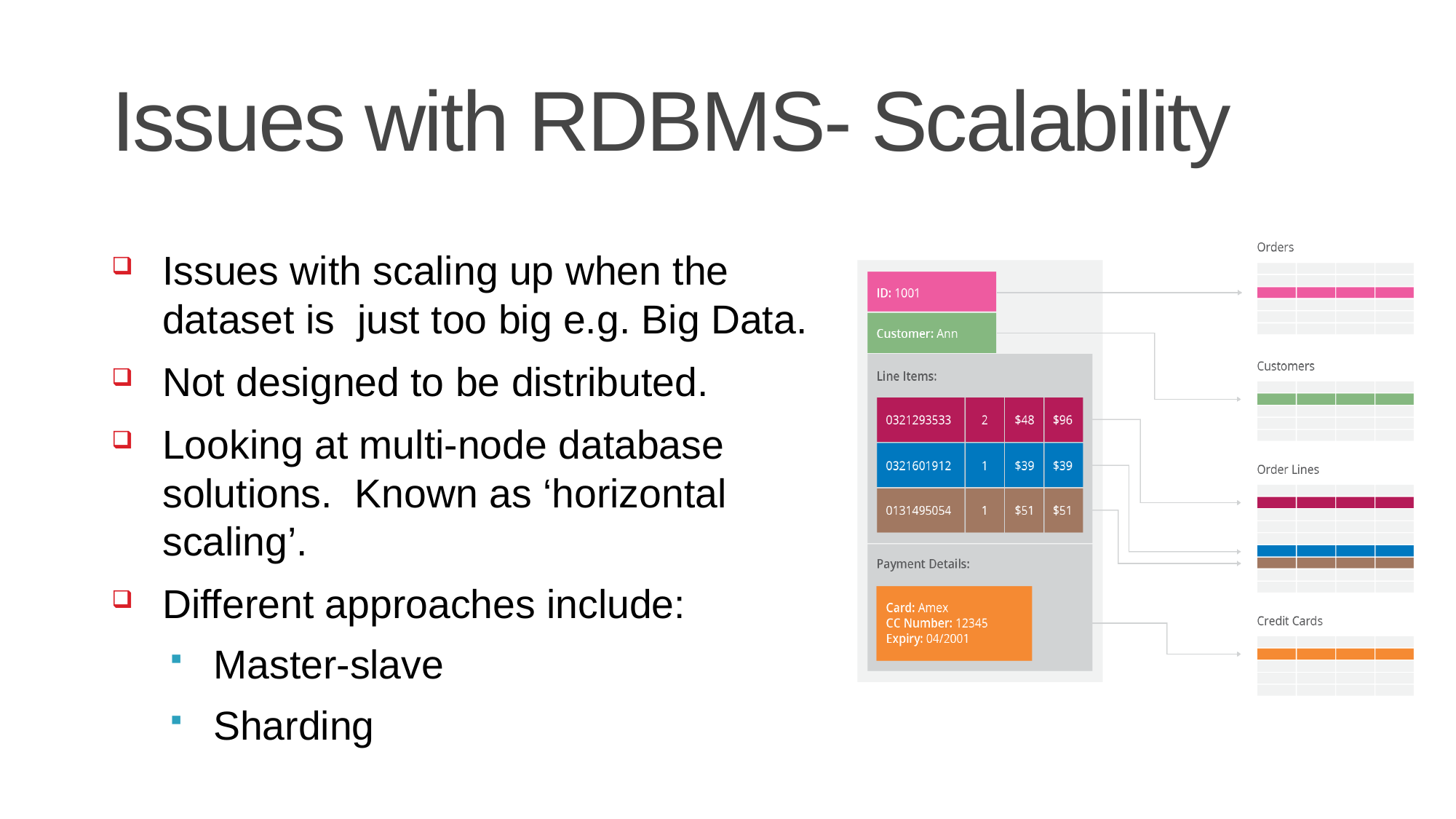

# Issues with RDBMS- Scalability
3

Issues with scaling up when the dataset is  just too big e.g. Big Data.
Not designed to be distributed.
Looking at multi-node database solutions.  Known as ‘horizontal scaling’.
Different approaches include:
Master-slave
Sharding